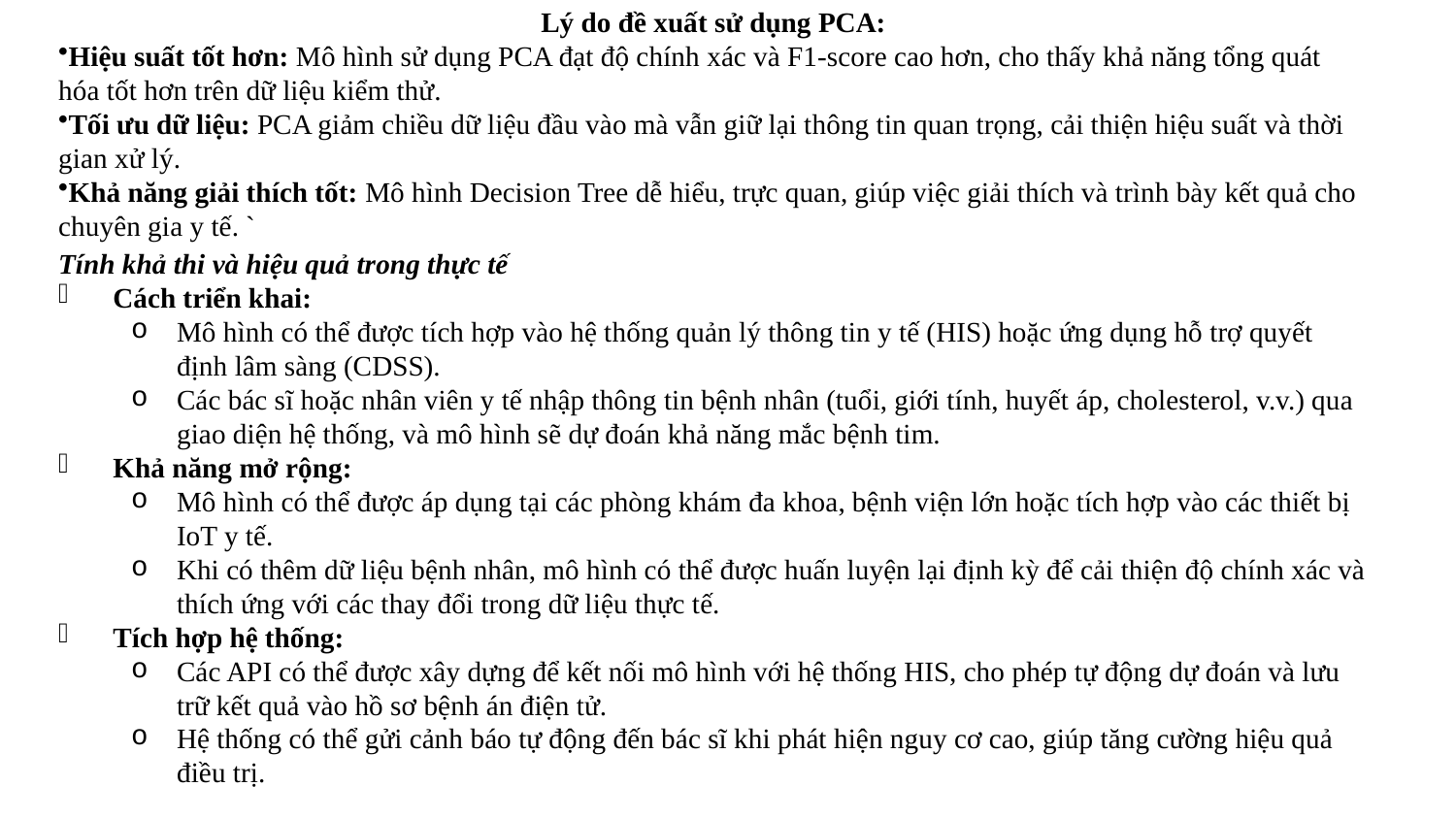

Lý do đề xuất sử dụng PCA:
Hiệu suất tốt hơn: Mô hình sử dụng PCA đạt độ chính xác và F1-score cao hơn, cho thấy khả năng tổng quát hóa tốt hơn trên dữ liệu kiểm thử.
Tối ưu dữ liệu: PCA giảm chiều dữ liệu đầu vào mà vẫn giữ lại thông tin quan trọng, cải thiện hiệu suất và thời gian xử lý.
Khả năng giải thích tốt: Mô hình Decision Tree dễ hiểu, trực quan, giúp việc giải thích và trình bày kết quả cho chuyên gia y tế. `
Tính khả thi và hiệu quả trong thực tế
Cách triển khai:
Mô hình có thể được tích hợp vào hệ thống quản lý thông tin y tế (HIS) hoặc ứng dụng hỗ trợ quyết định lâm sàng (CDSS).
Các bác sĩ hoặc nhân viên y tế nhập thông tin bệnh nhân (tuổi, giới tính, huyết áp, cholesterol, v.v.) qua giao diện hệ thống, và mô hình sẽ dự đoán khả năng mắc bệnh tim.
Khả năng mở rộng:
Mô hình có thể được áp dụng tại các phòng khám đa khoa, bệnh viện lớn hoặc tích hợp vào các thiết bị IoT y tế.
Khi có thêm dữ liệu bệnh nhân, mô hình có thể được huấn luyện lại định kỳ để cải thiện độ chính xác và thích ứng với các thay đổi trong dữ liệu thực tế.
Tích hợp hệ thống:
Các API có thể được xây dựng để kết nối mô hình với hệ thống HIS, cho phép tự động dự đoán và lưu trữ kết quả vào hồ sơ bệnh án điện tử.
Hệ thống có thể gửi cảnh báo tự động đến bác sĩ khi phát hiện nguy cơ cao, giúp tăng cường hiệu quả điều trị.
#